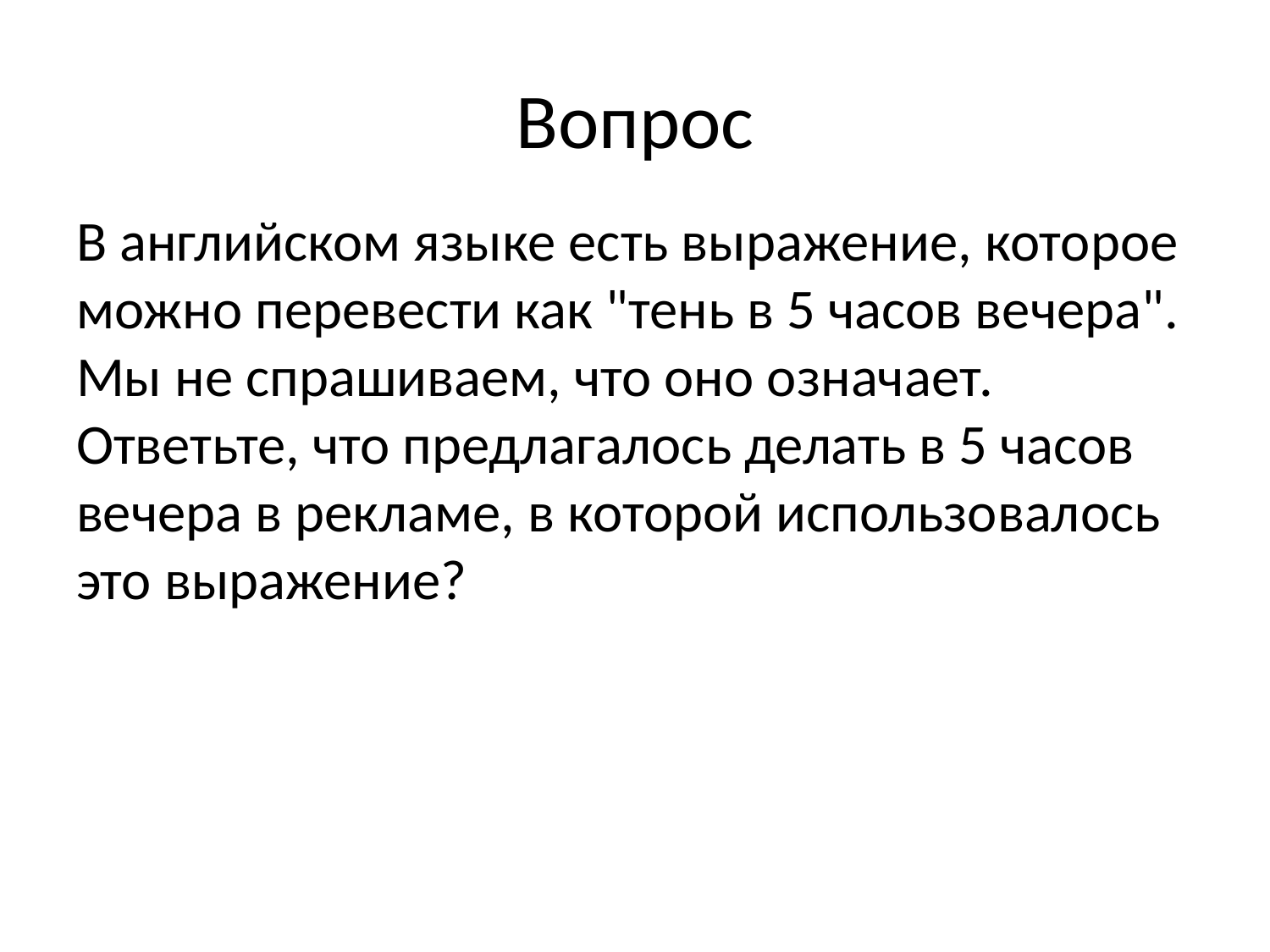

# Вопрос
В английском языке есть выражение, которое можно перевести как "тень в 5 часов вечера". Мы не спрашиваем, что оно означает. Ответьте, что предлагалось делать в 5 часов вечера в рекламе, в которой использовалось это выражение?